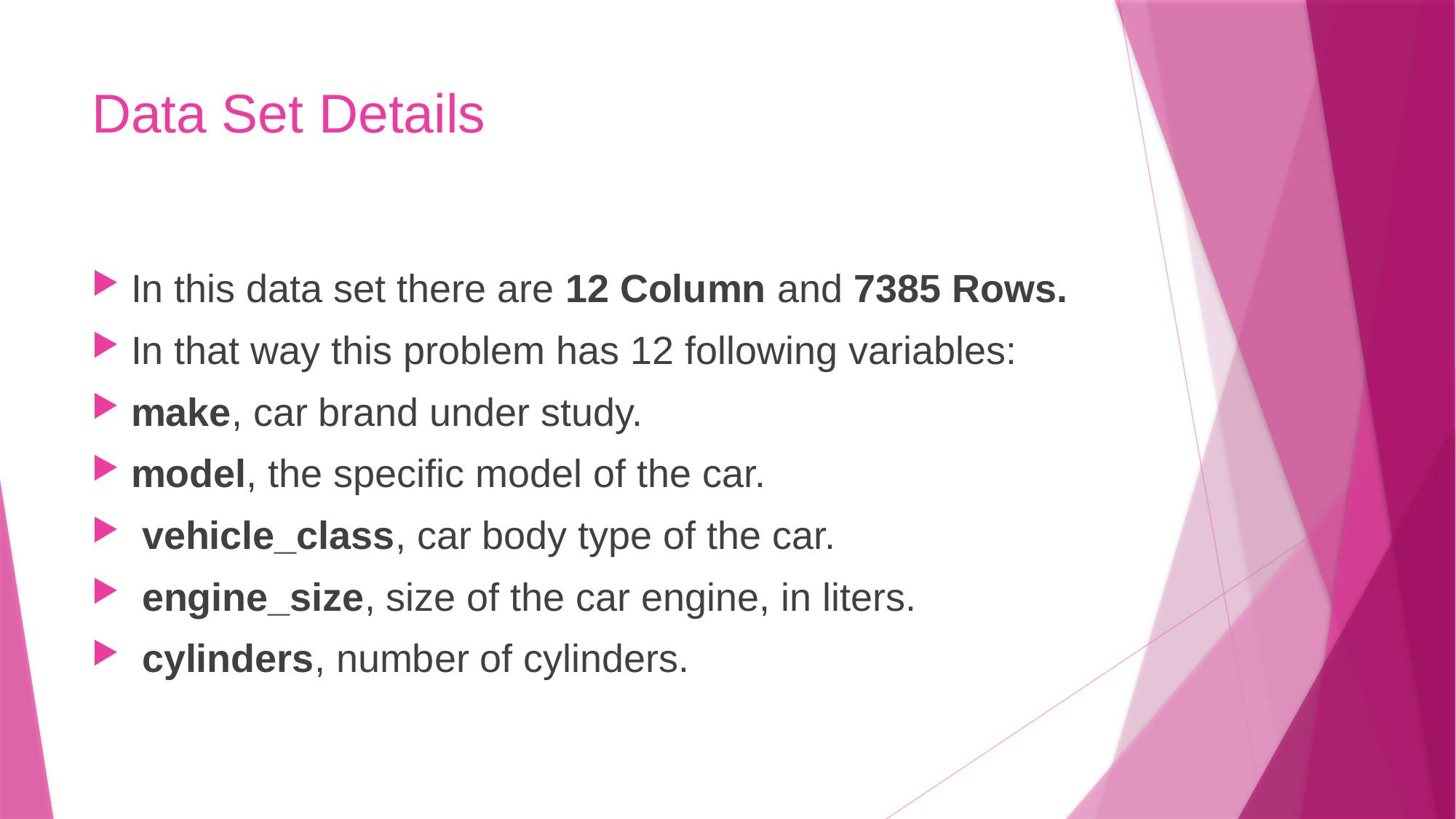

# Data Set Details
In this data set there are 12 Column and 7385 Rows.
In that way this problem has 12 following variables:
make, car brand under study.
model, the specific model of the car.
 vehicle_class, car body type of the car.
 engine_size, size of the car engine, in liters.
 cylinders, number of cylinders.